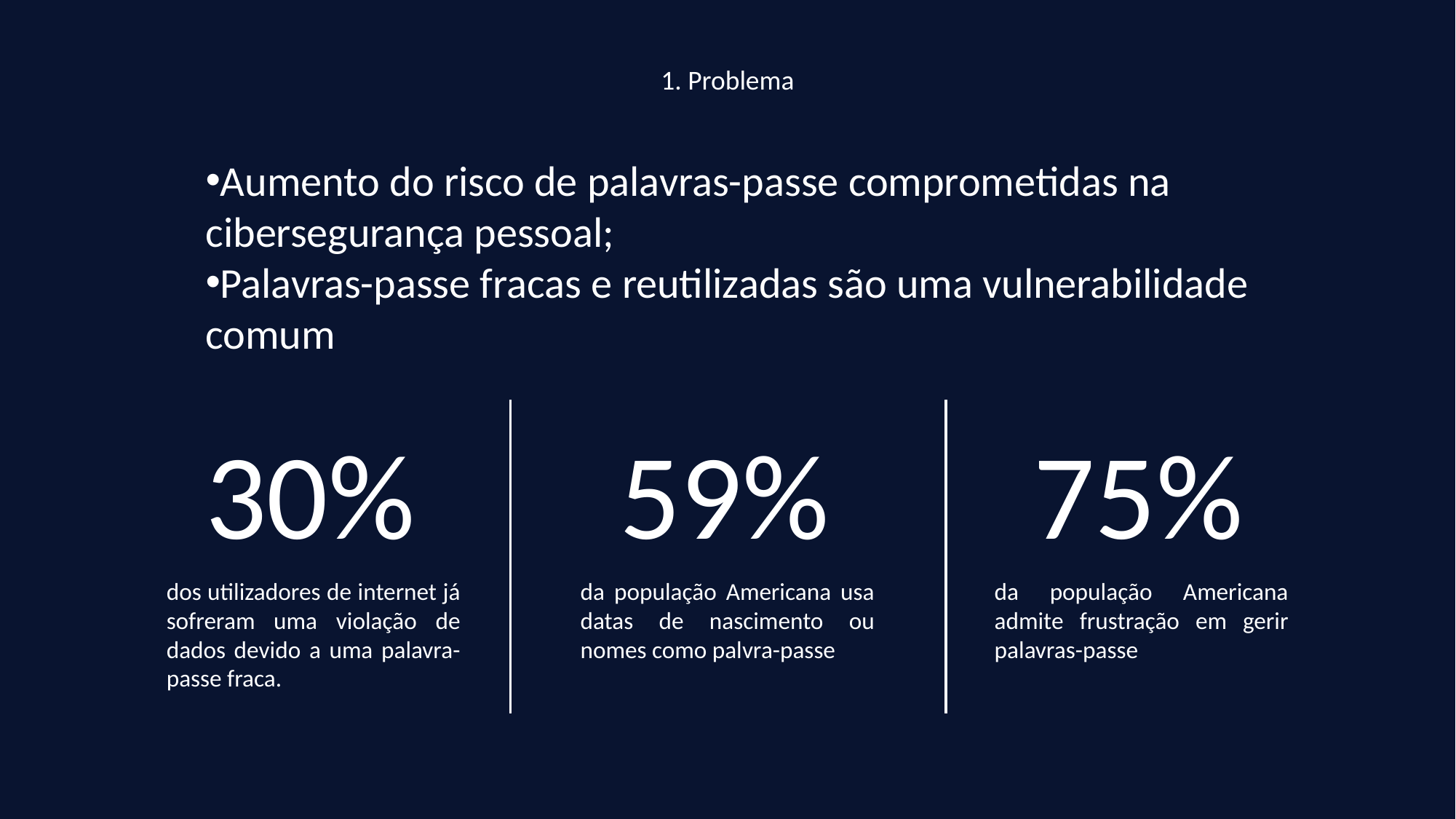

1. Problema
Aumento do risco de palavras-passe comprometidas na cibersegurança pessoal;
Palavras-passe fracas e reutilizadas são uma vulnerabilidade comum
30%
59%
75%
dos utilizadores de internet já sofreram uma violação de dados devido a uma palavra-passe fraca.
da população Americana usa datas de nascimento ou nomes como palvra-passe
da população Americana admite frustração em gerir palavras-passe